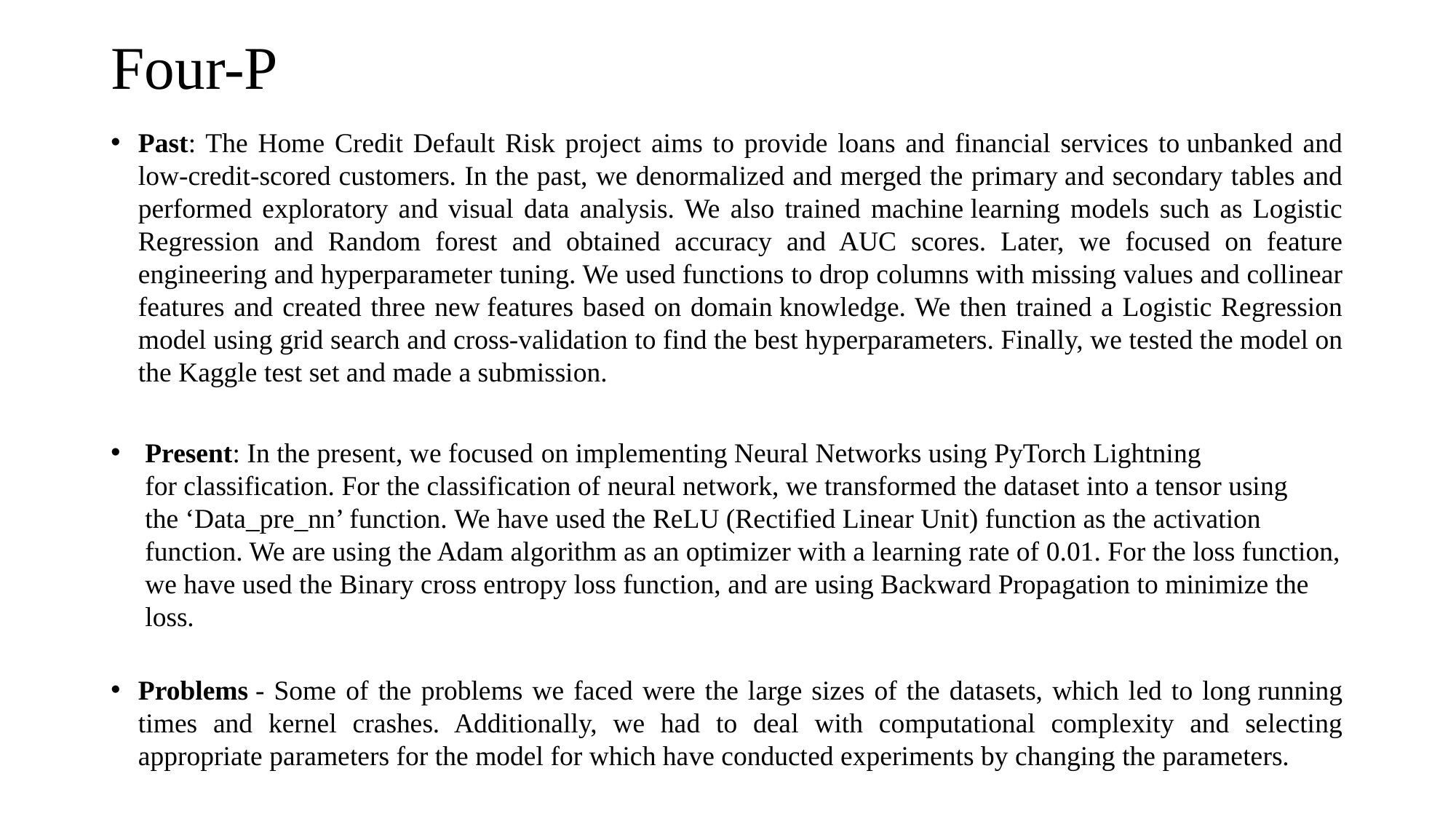

# Four-P

Past: The Home Credit Default Risk project aims to provide loans and financial services to unbanked and low-credit-scored customers. In the past, we denormalized and merged the primary and secondary tables and performed exploratory and visual data analysis. We also trained machine learning models such as Logistic Regression and Random forest and obtained accuracy and AUC scores. Later, we focused on feature engineering and hyperparameter tuning. We used functions to drop columns with missing values and collinear features and created three new features based on domain knowledge. We then trained a Logistic Regression model using grid search and cross-validation to find the best hyperparameters. Finally, we tested the model on the Kaggle test set and made a submission.

Present: In the present, we focused on implementing Neural Networks using PyTorch Lightning for classification. For the classification of neural network, we transformed the dataset into a tensor using the ‘Data_pre_nn’ function. We have used the ReLU (Rectified Linear Unit) function as the activation function. We are using the Adam algorithm as an optimizer with a learning rate of 0.01. For the loss function, we have used the Binary cross entropy loss function, and are using Backward Propagation to minimize the loss.
Problems - Some of the problems we faced were the large sizes of the datasets, which led to long running times and kernel crashes. Additionally, we had to deal with computational complexity and selecting appropriate parameters for the model for which have conducted experiments by changing the parameters.